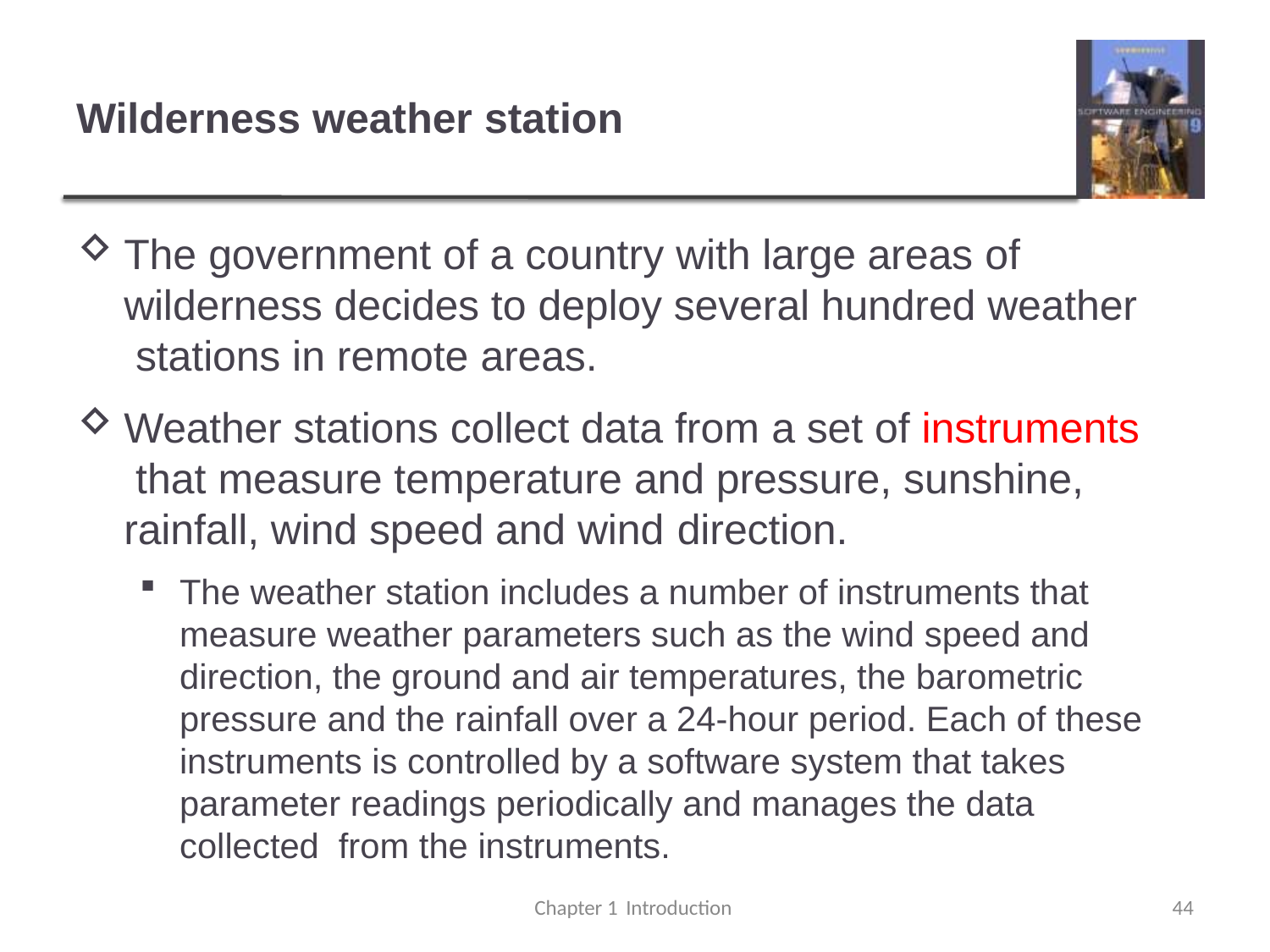

# Wilderness weather station
The government of a country with large areas of  wilderness decides to deploy several hundred weather  stations in remote areas.
Weather stations collect data from a set of instruments  that measure temperature and pressure, sunshine,  rainfall, wind speed and wind direction.
The weather station includes a number of instruments that  measure weather parameters such as the wind speed and  direction, the ground and air temperatures, the barometric  pressure and the rainfall over a 24-hour period. Each of these  instruments is controlled by a software system that takes  parameter readings periodically and manages the data collected  from the instruments.
Chapter 1 Introduction
44